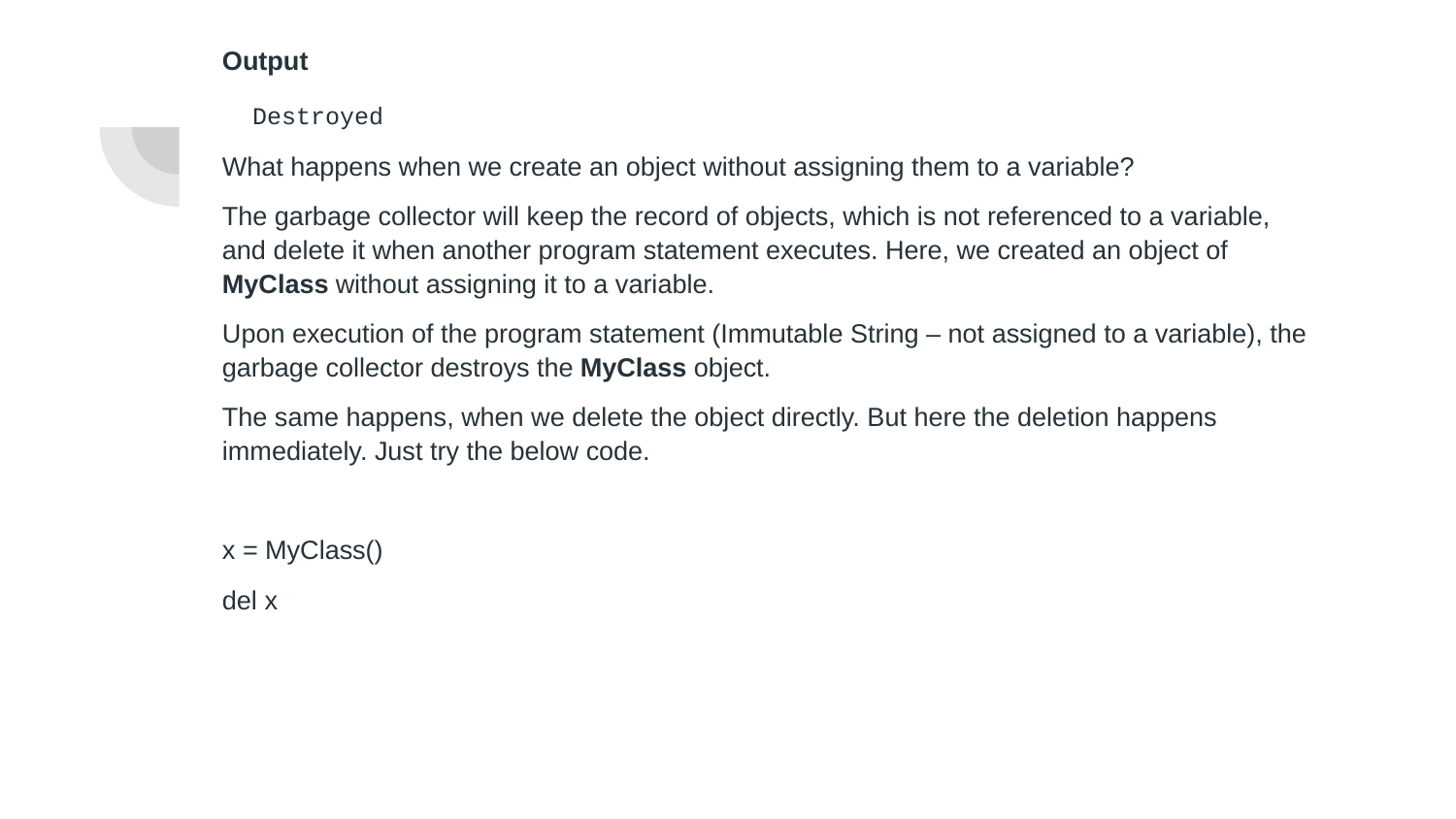

Output
Destroyed
What happens when we create an object without assigning them to a variable?
The garbage collector will keep the record of objects, which is not referenced to a variable, and delete it when another program statement executes. Here, we created an object of MyClass without assigning it to a variable.
Upon execution of the program statement (Immutable String – not assigned to a variable), the garbage collector destroys the MyClass object.
The same happens, when we delete the object directly. But here the deletion happens immediately. Just try the below code.

x = MyClass()
del x